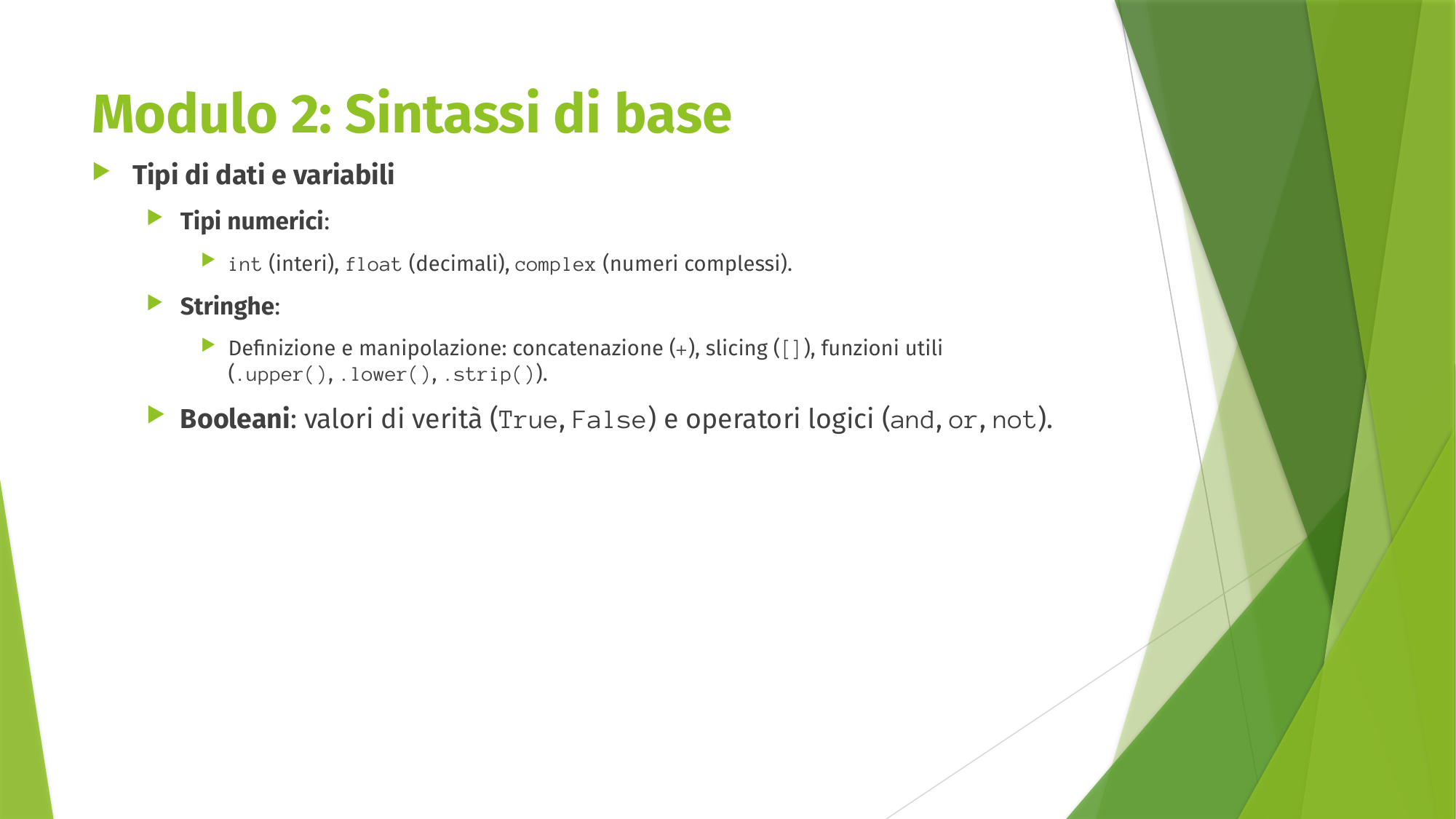

# Modulo 2: Sintassi di base

Tipi di dati e variabili
Tipi numerici:
int (interi), float (decimali), complex (numeri complessi).
Stringhe:
Definizione e manipolazione: concatenazione (+), slicing ([]), funzioni utili (.upper(), .lower(), .strip()).
Booleani: valori di verità (True, False) e operatori logici (and, or, not).